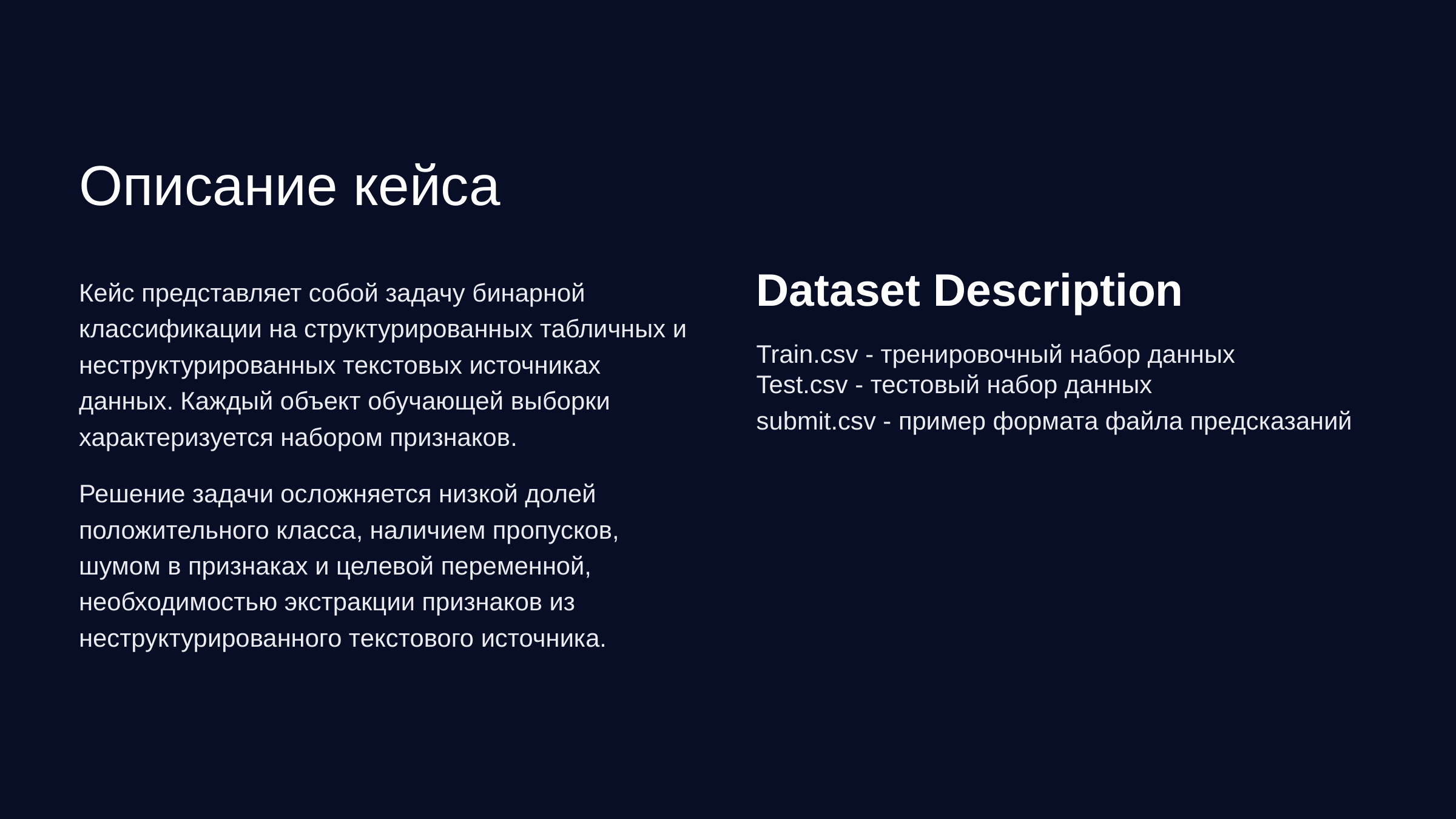

Описание кейса
Кейс представляет собой задачу бинарной классификации на структурированных табличных и неструктурированных текстовых источниках данных. Каждый объект обучающей выборки характеризуется набором признаков.
Dataset Description
Train.csv - тренировочный набор данных
Test.csv - тестовый набор данных
submit.csv - пример формата файла предсказаний
Решение задачи осложняется низкой долей положительного класса, наличием пропусков, шумом в признаках и целевой переменной, необходимостью экстракции признаков из неструктурированного текстового источника.